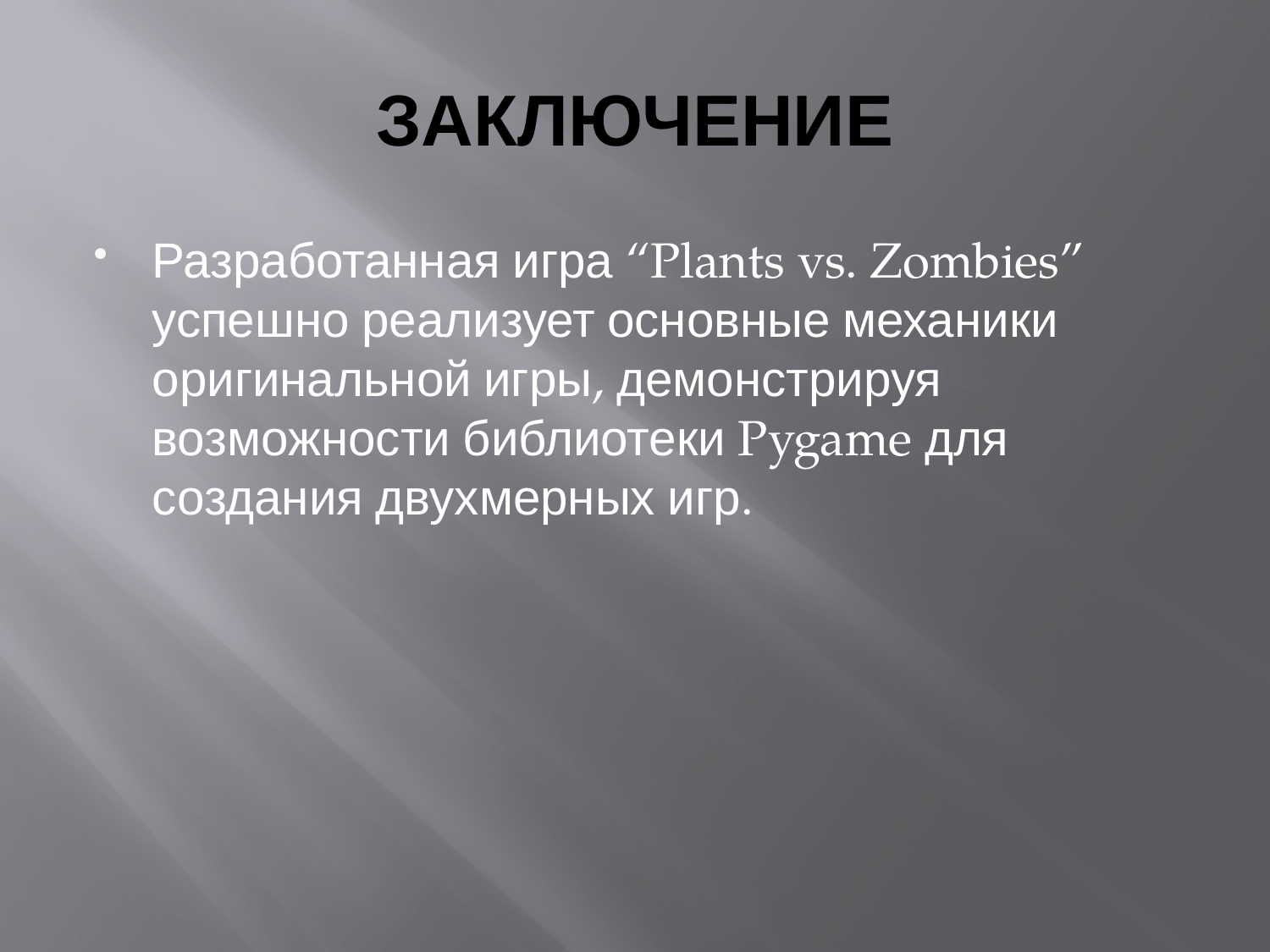

# ЗАКЛЮЧЕНИЕ
Разработанная игра “Plants vs. Zombies” успешно реализует основные механики оригинальной игры, демонстрируя возможности библиотеки Pygame для создания двухмерных игр.